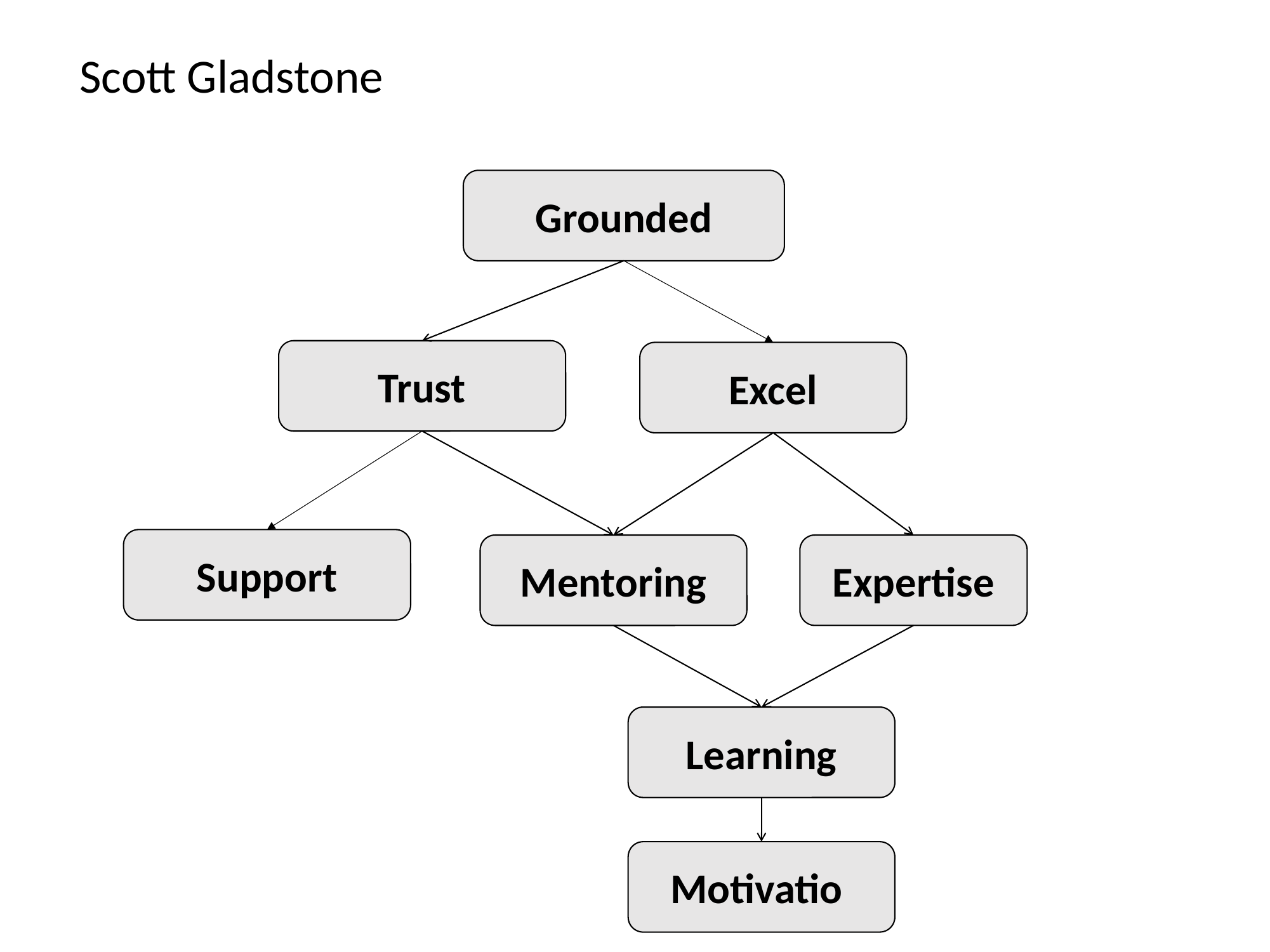

Scott Gladstone
Grounded
Trust
Excel
Support
Expertise
Mentoring
Learning
Motivatio